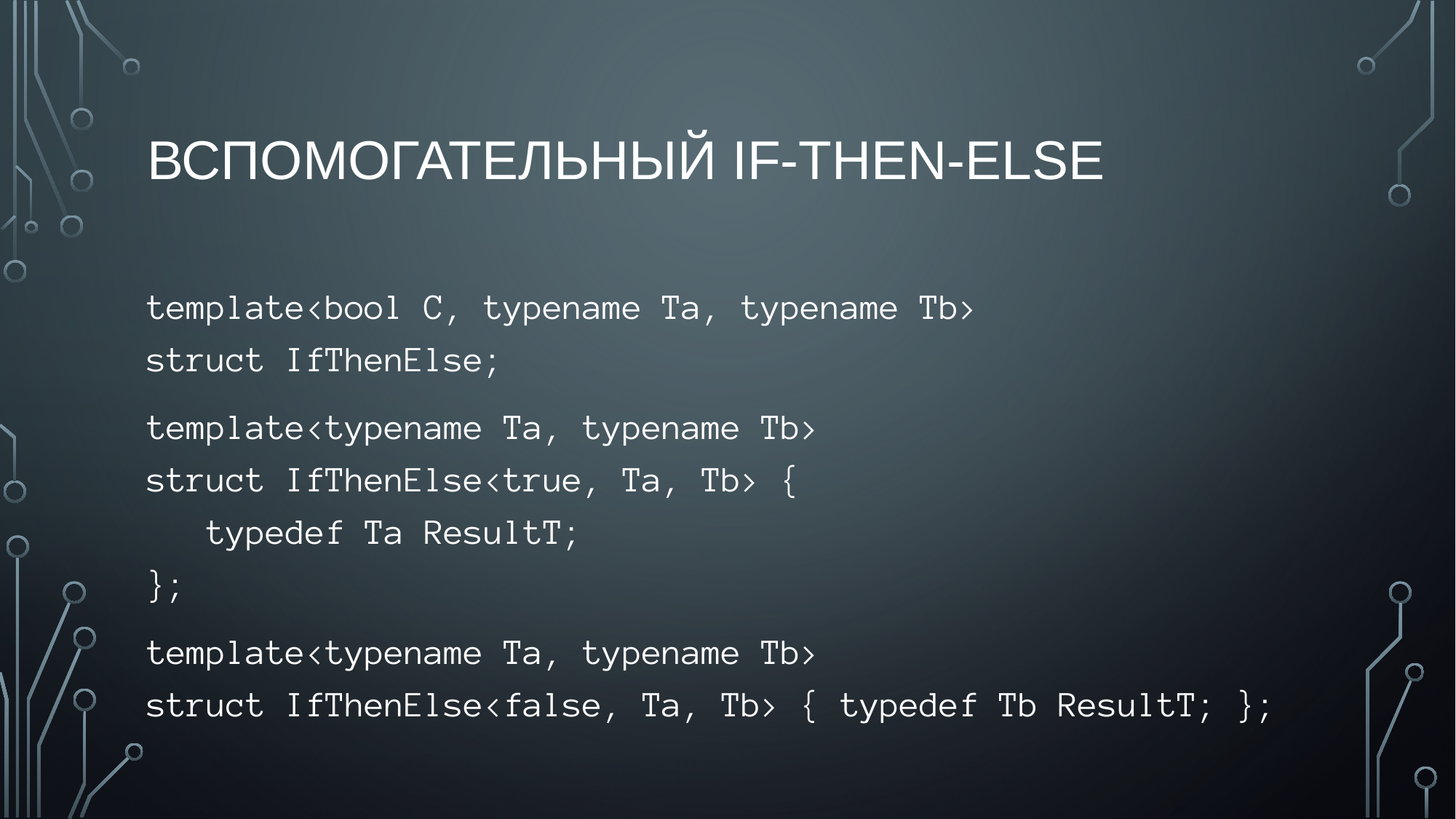

# Вспомогательный if-then-else
template<bool C, typename Ta, typename Tb>
struct IfThenElse;
template<typename Ta, typename Tb>
struct IfThenElse<true, Ta, Tb> {
   typedef Ta ResultT;
};
template<typename Ta, typename Tb>
struct IfThenElse<false, Ta, Tb> { typedef Tb ResultT; };